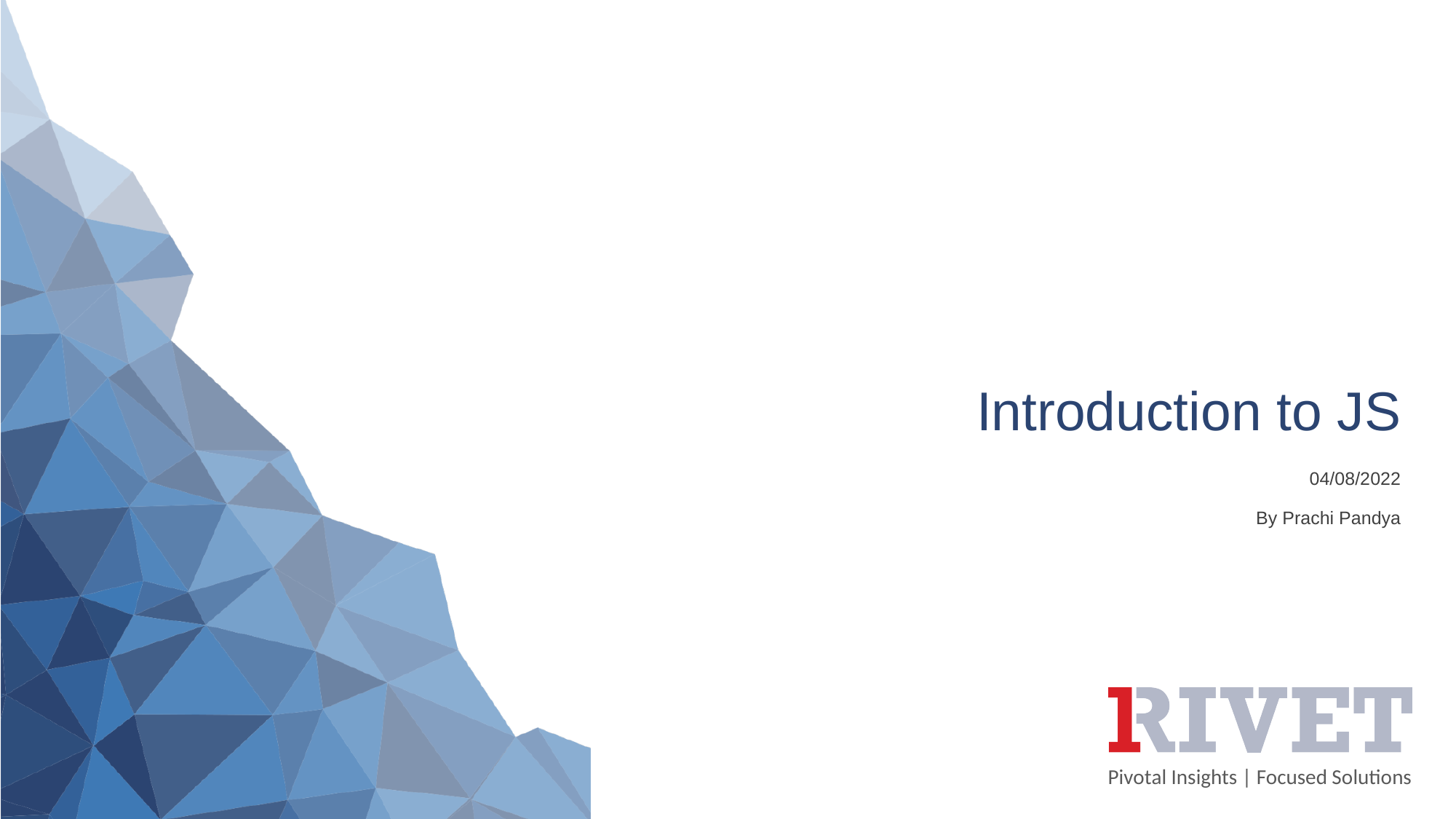

Introduction to JS
04/08/2022
By Prachi Pandya